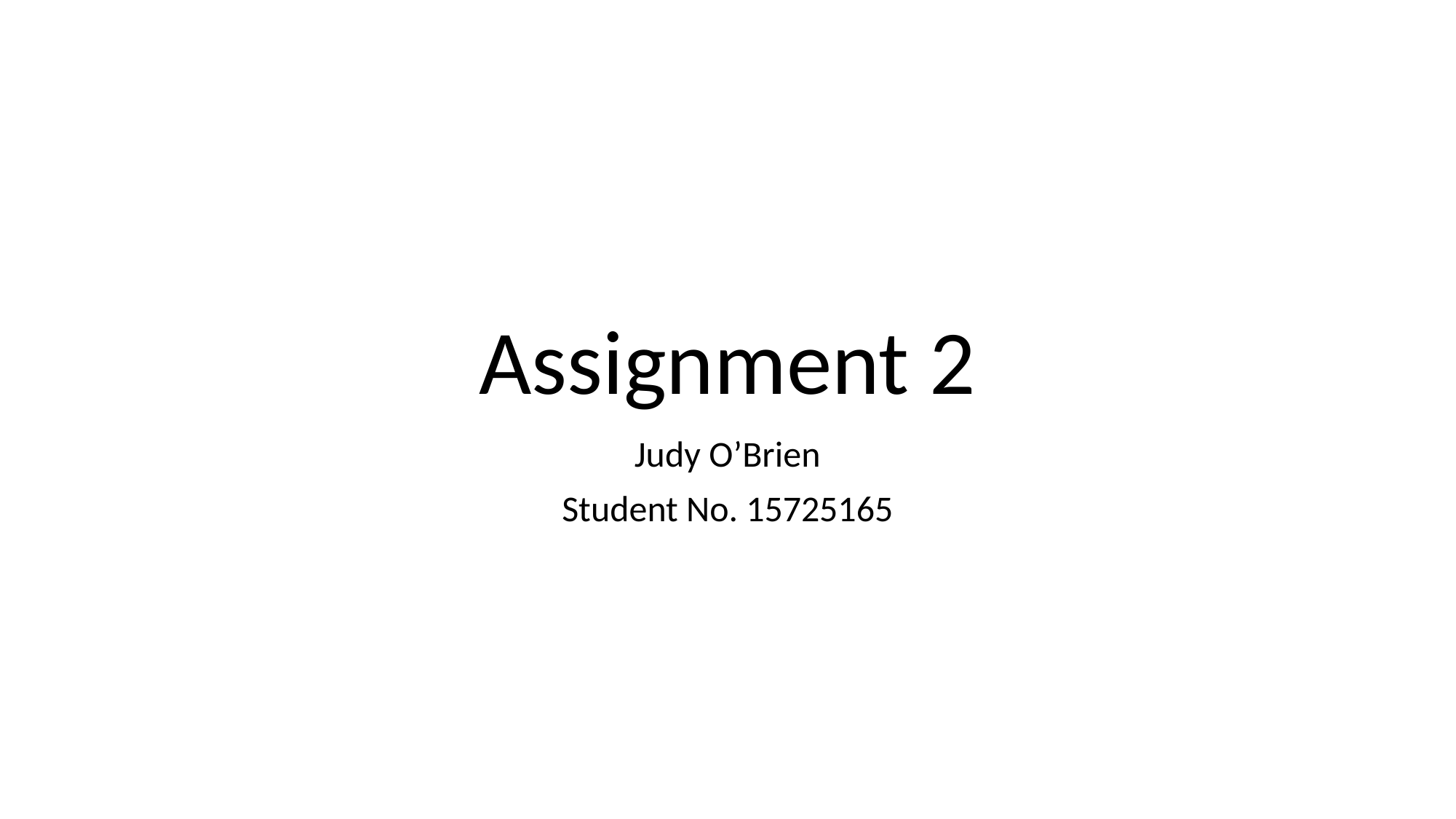

# Assignment 2
Judy O’Brien
Student No. 15725165